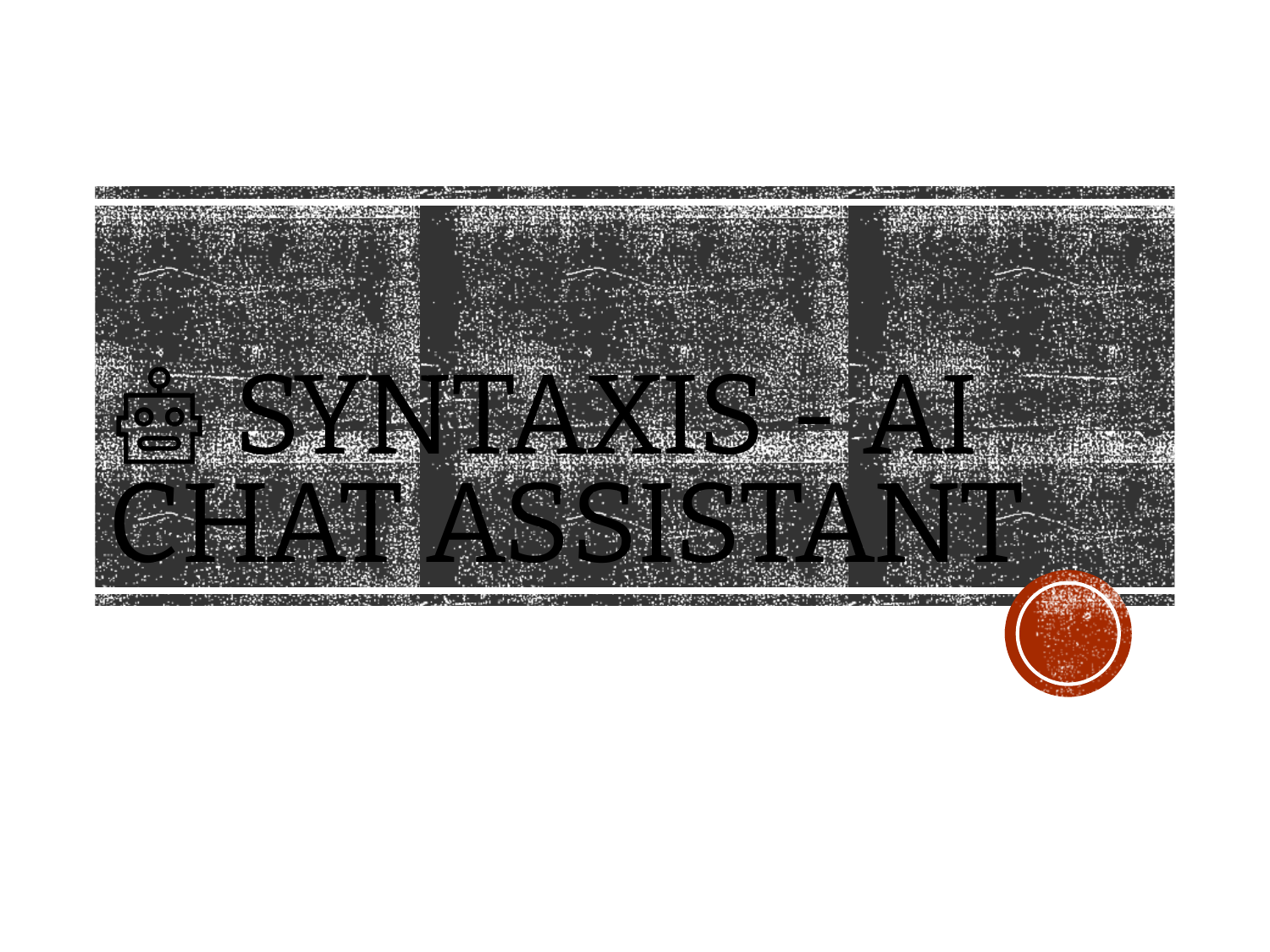

# 🤖 SYNTAXIS - AI Chat Assistant